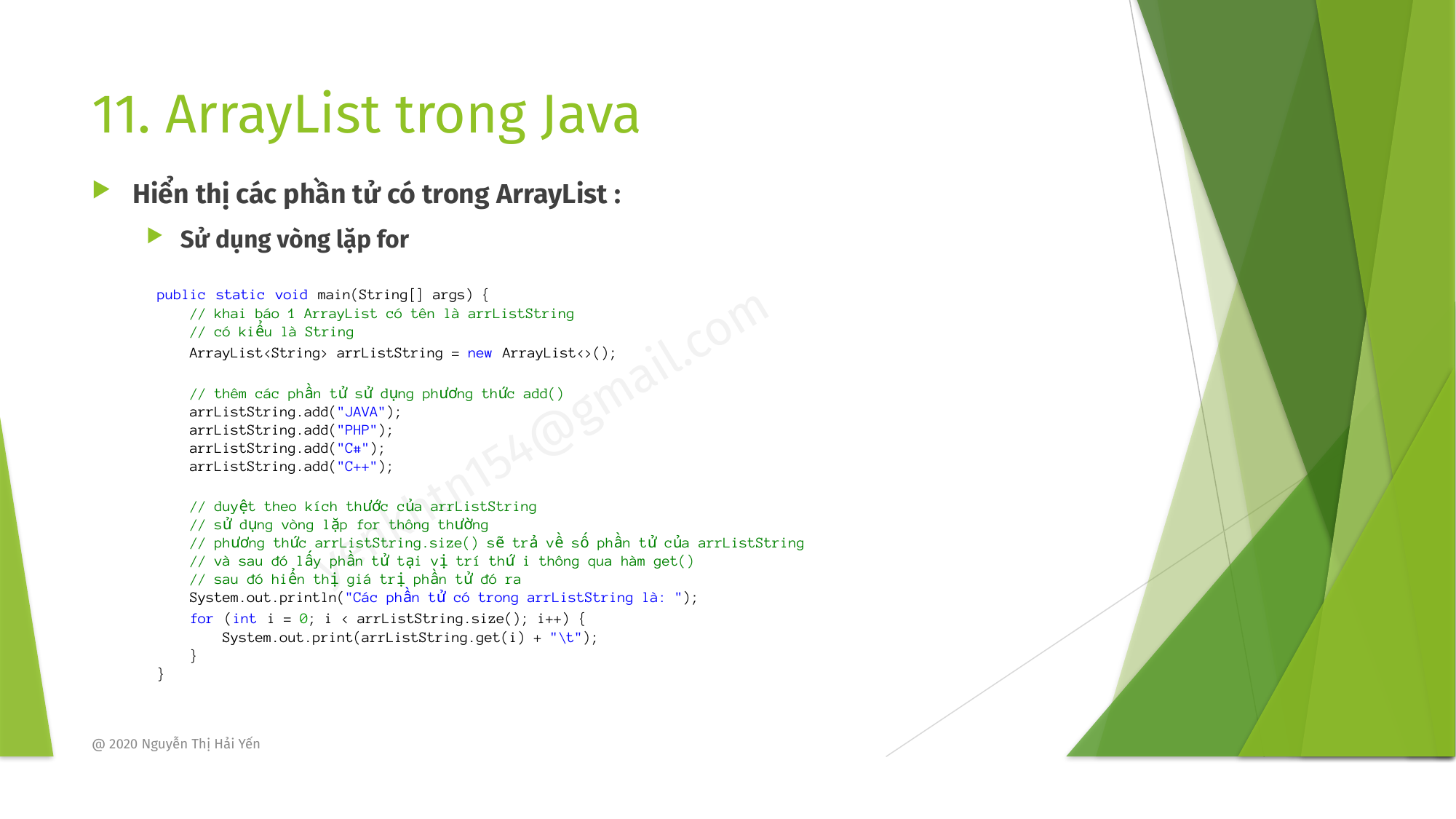

# 11. ArrayList trong Java
Hiển thị các phần tử có trong ArrayList :
Sử dụng vòng lặp for

public static void main(String[] args) {
    // khai báo 1 ArrayList có tên là arrListString
    // có kiểu là String
    ArrayList<String> arrListString = new ArrayList<>();

    // thêm các phần tử sử dụng phương thức add()
    arrListString.add("JAVA");
    arrListString.add("PHP");
    arrListString.add("C#");
    arrListString.add("C++");

    // duyệt theo kích thước của arrListString
    // sử dụng vòng lặp for thông thường
    // phương thức arrListString.size() sẽ trả về số phần tử của arrListString
    // và sau đó lấy phần tử tại vị trí thứ i thông qua hàm get()
    // sau đó hiển thị giá trị phần tử đó ra
    System.out.println("Các phần tử có trong arrListString là: ");
    for (int i = 0; i < arrListString.size(); i++) {
        System.out.print(arrListString.get(i) + "\t");
    }
}
@ 2020 Nguyễn Thị Hải Yến